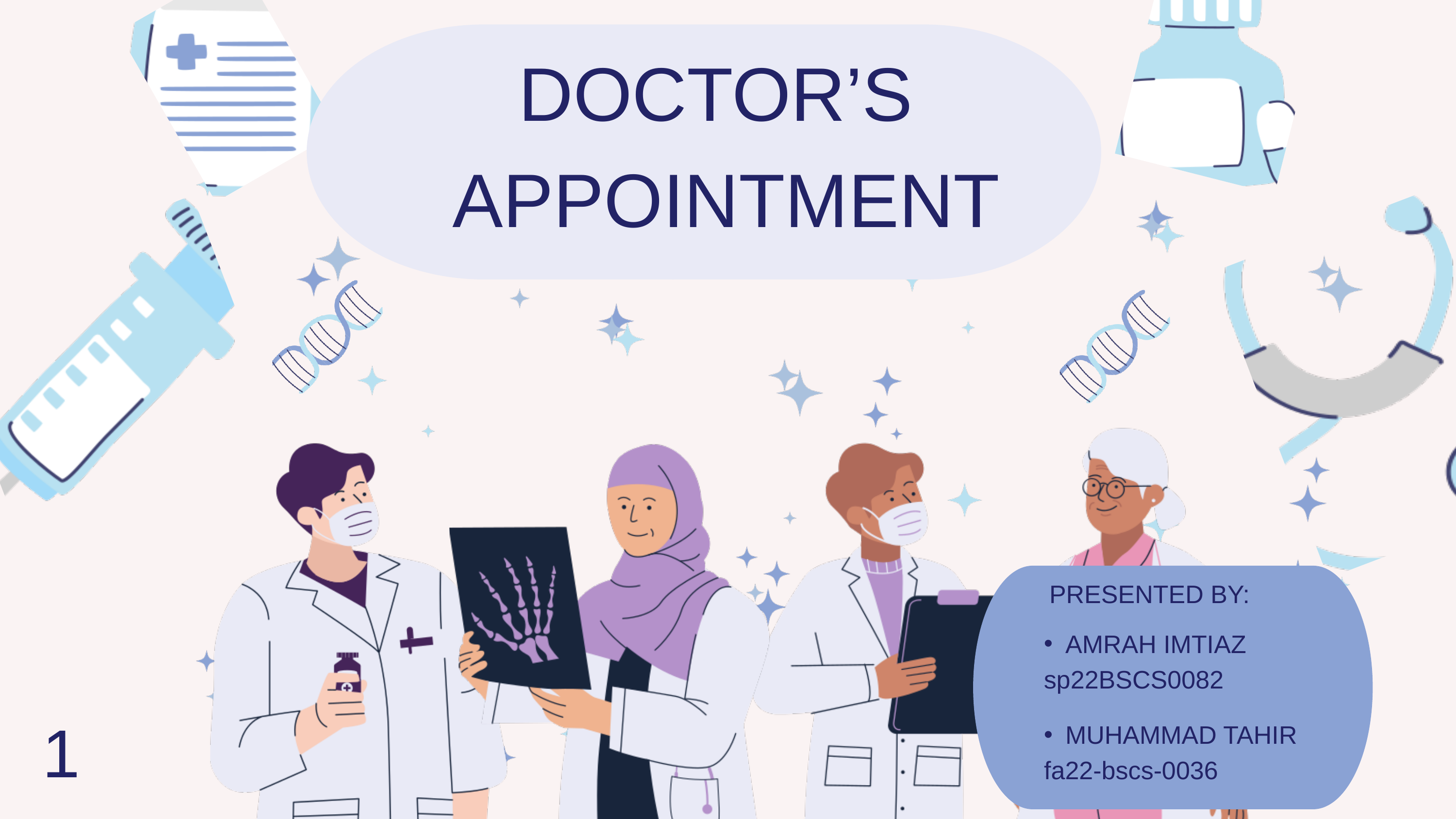

DOCTOR’S
APPOINTMENT

PRESENTED BY:
AMRAH IMTIAZ
sp22BSCS0082
1
MUHAMMAD TAHIR
fa22-bscs-0036